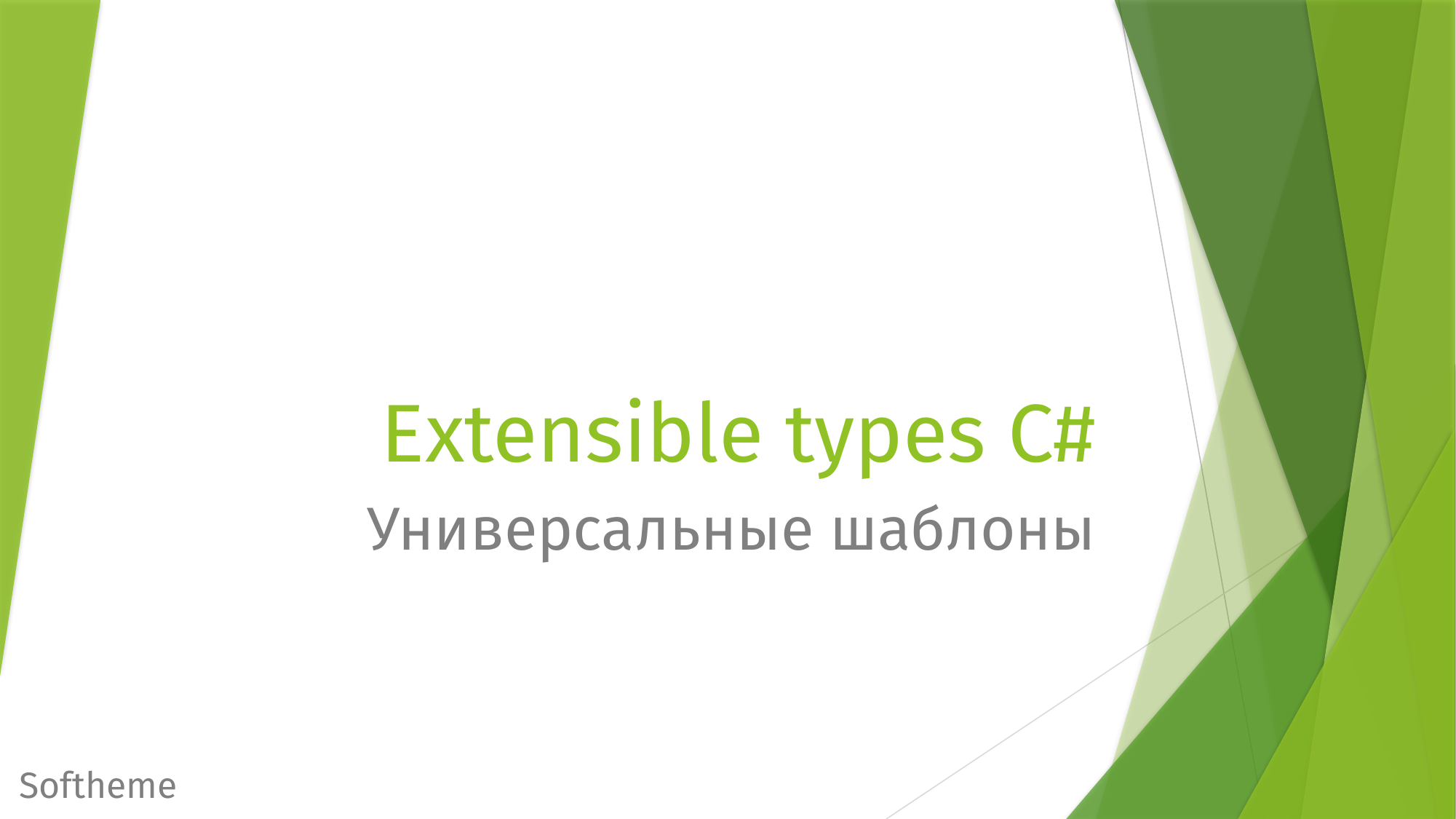

# Extensible types C#
Универсальные шаблоны
Softheme